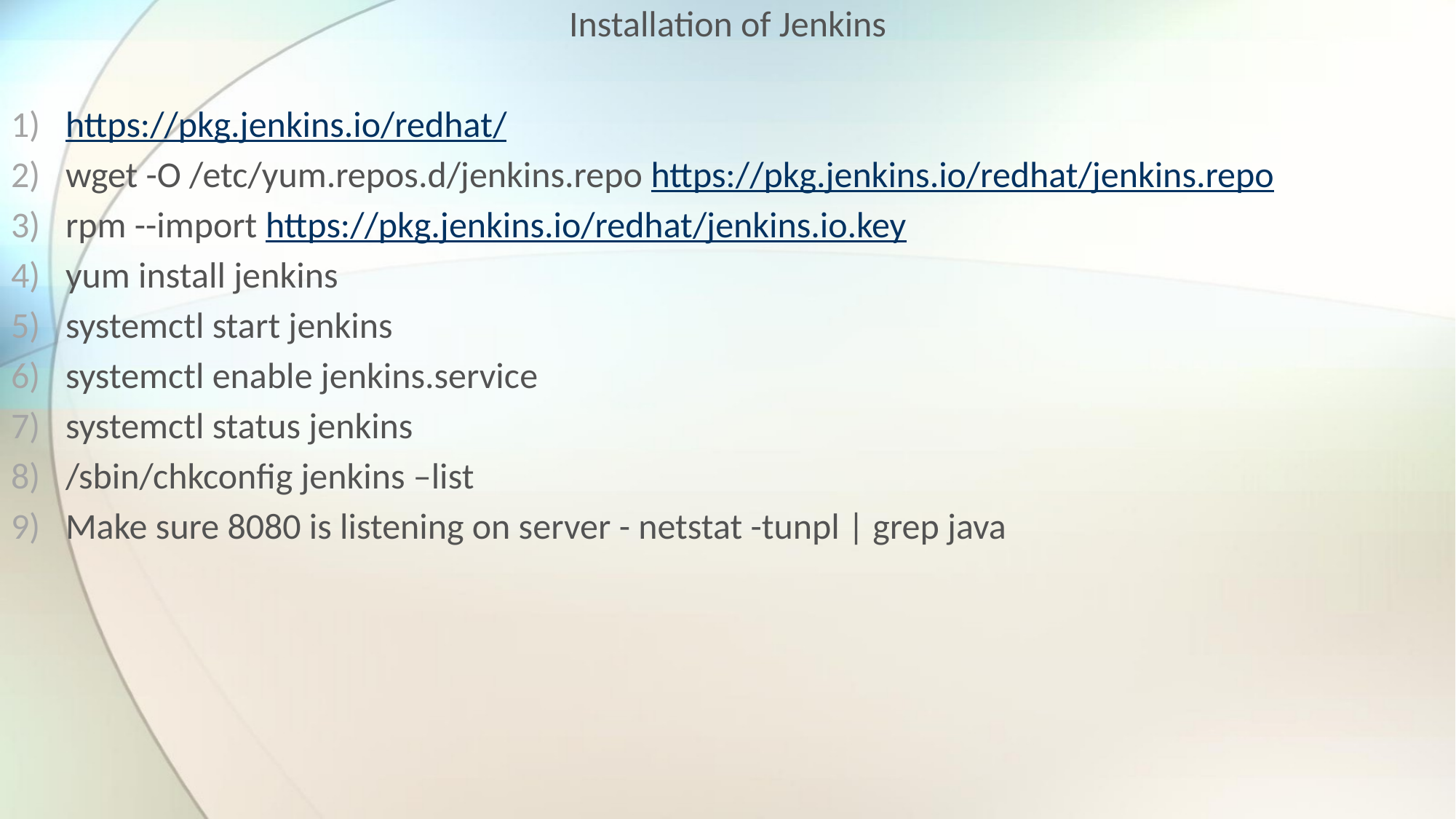

Installation of Jenkins

https://pkg.jenkins.io/redhat/
wget -O /etc/yum.repos.d/jenkins.repo https://pkg.jenkins.io/redhat/jenkins.repo
rpm --import https://pkg.jenkins.io/redhat/jenkins.io.key
yum install jenkins
systemctl start jenkins
systemctl enable jenkins.service
systemctl status jenkins
/sbin/chkconfig jenkins –list
Make sure 8080 is listening on server - netstat -tunpl | grep java